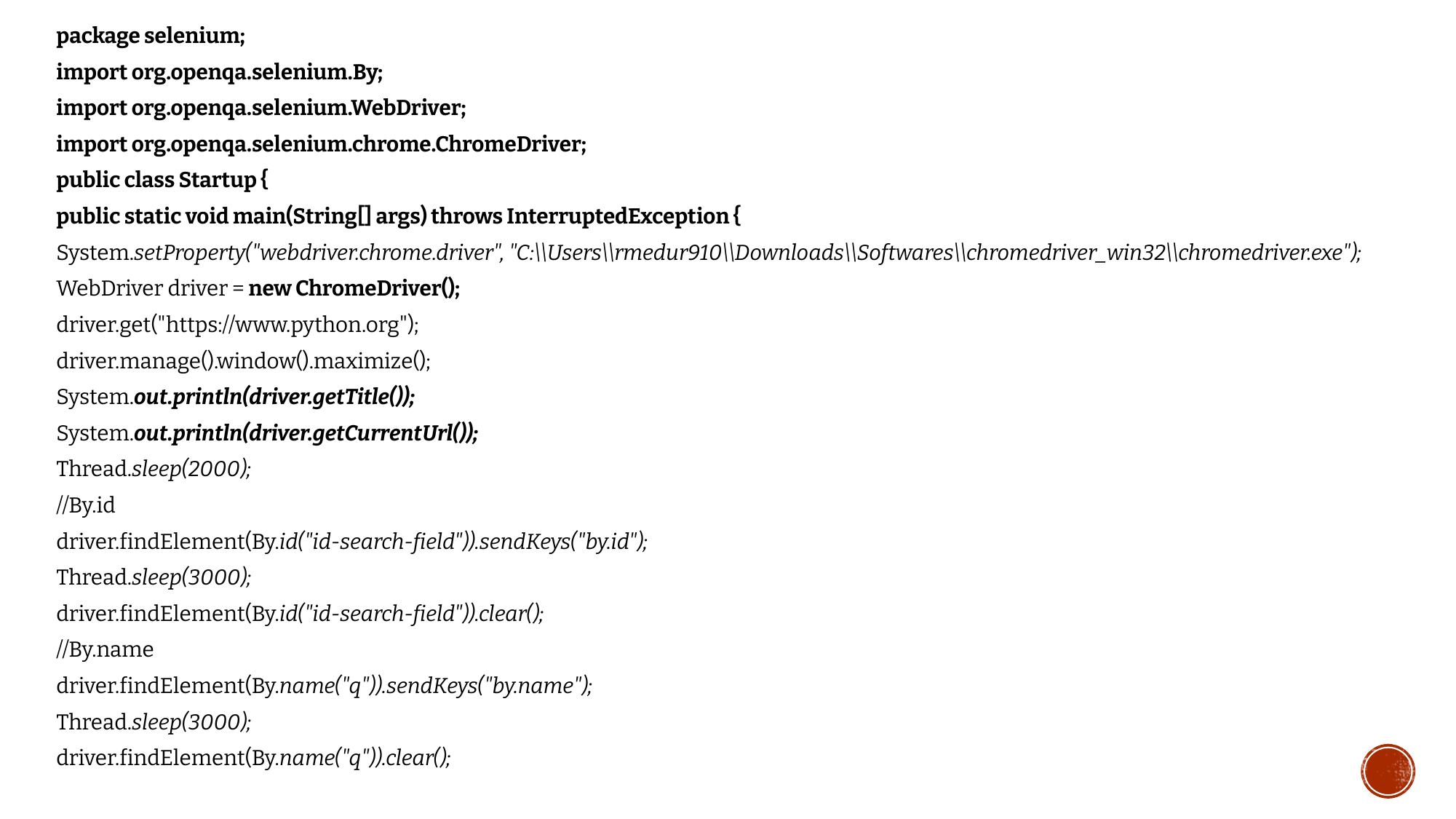

package selenium;
import org.openqa.selenium.By;
import org.openqa.selenium.WebDriver;
import org.openqa.selenium.chrome.ChromeDriver;
public class Startup {
public static void main(String[] args) throws InterruptedException {
System.setProperty("webdriver.chrome.driver", "C:\\Users\\rmedur910\\Downloads\\Softwares\\chromedriver_win32\\chromedriver.exe");
WebDriver driver = new ChromeDriver();
driver.get("https://www.python.org");
driver.manage().window().maximize();
System.out.println(driver.getTitle());
System.out.println(driver.getCurrentUrl());
Thread.sleep(2000);
//By.id
driver.findElement(By.id("id-search-field")).sendKeys("by.id");
Thread.sleep(3000);
driver.findElement(By.id("id-search-field")).clear();
//By.name
driver.findElement(By.name("q")).sendKeys("by.name");
Thread.sleep(3000);
driver.findElement(By.name("q")).clear();